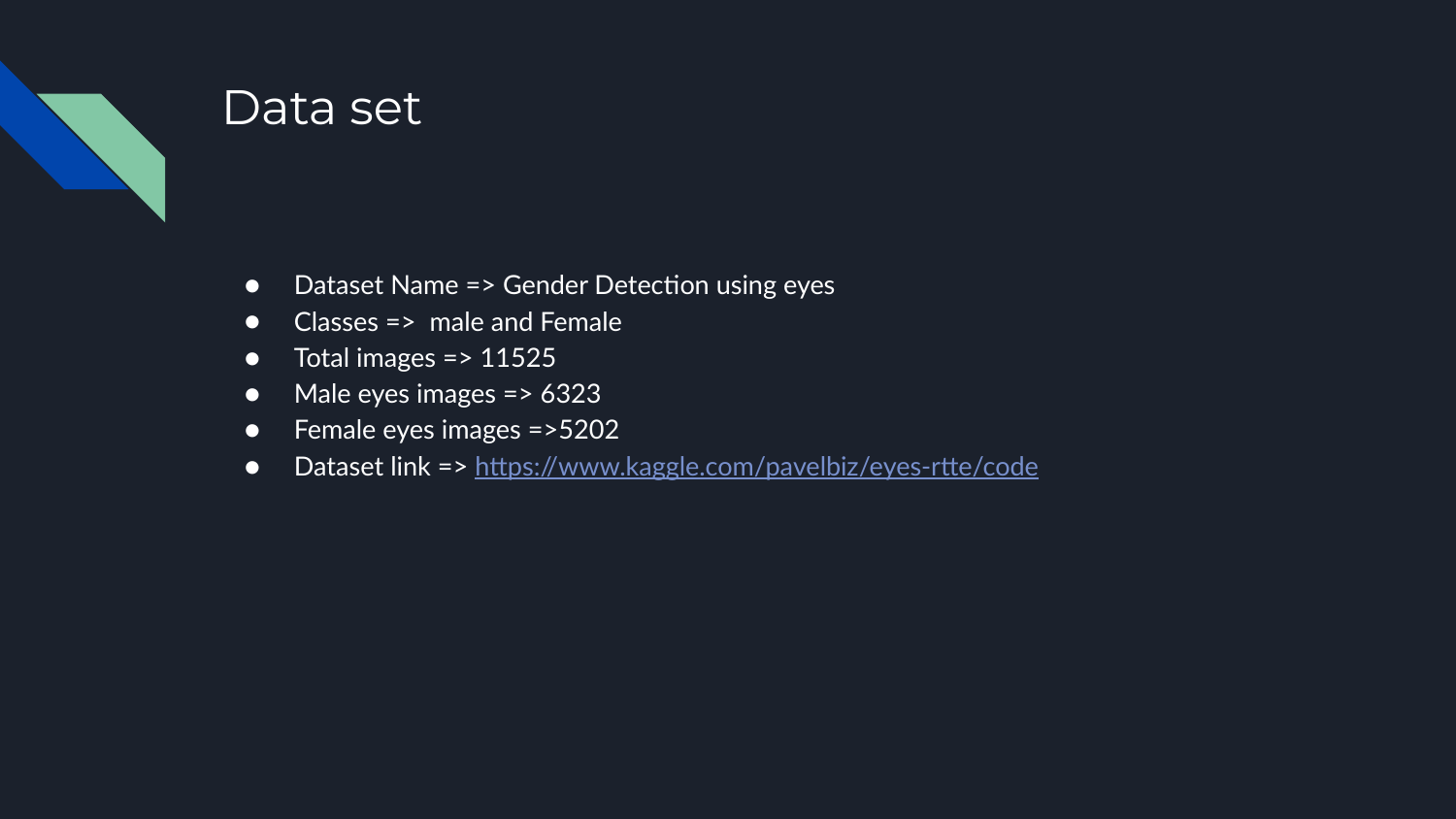

# Data set
Dataset Name => Gender Detection using eyes
Classes =>  male and Female
Total images => 11525
Male eyes images => 6323
Female eyes images =>5202
Dataset link => https://www.kaggle.com/pavelbiz/eyes-rtte/code